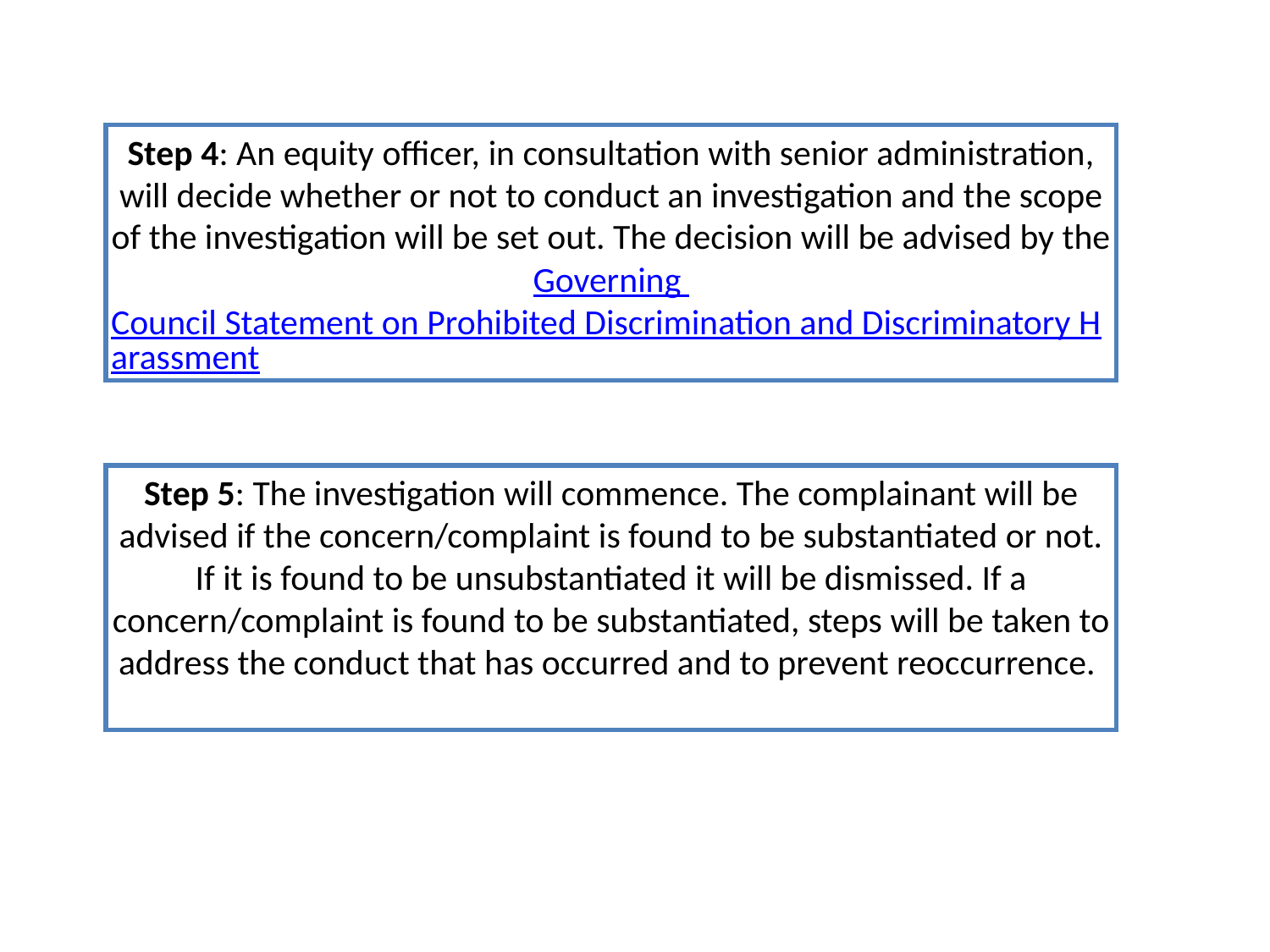

Step 4: An equity officer, in consultation with senior administration, will decide whether or not to conduct an investigation and the scope of the investigation will be set out. The decision will be advised by the
Governing Council Statement on Prohibited Discrimination and Discriminatory Harassment

Step 5: The investigation will commence. The complainant will be advised if the concern/complaint is found to be substantiated or not. If it is found to be unsubstantiated it will be dismissed. If a concern/complaint is found to be substantiated, steps will be taken to address the conduct that has occurred and to prevent reoccurrence.